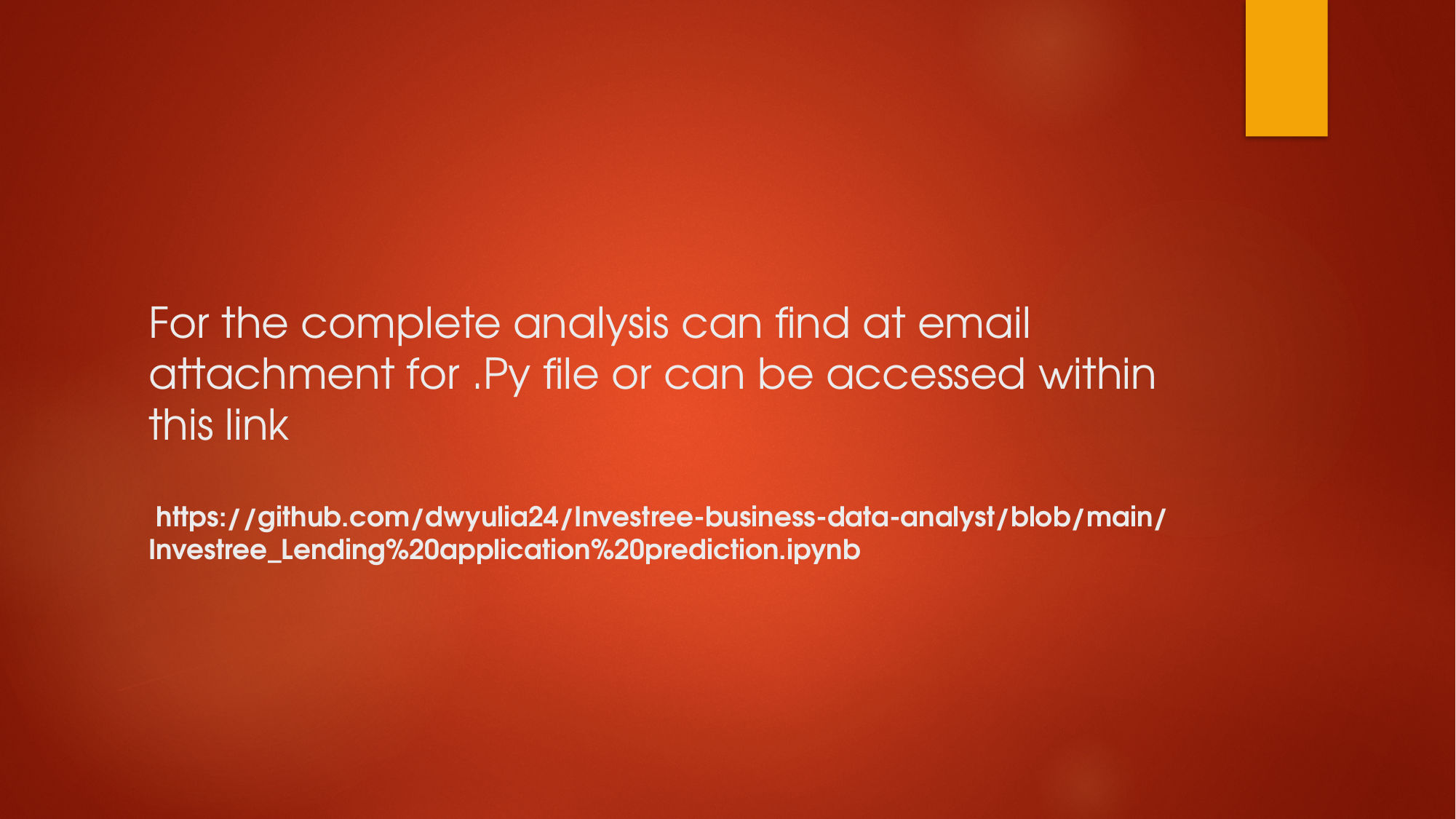

# For the complete analysis can find at email attachment for .Py file or can be accessed within this link https://github.com/dwyulia24/Investree-business-data-analyst/blob/main/Investree_Lending%20application%20prediction.ipynb